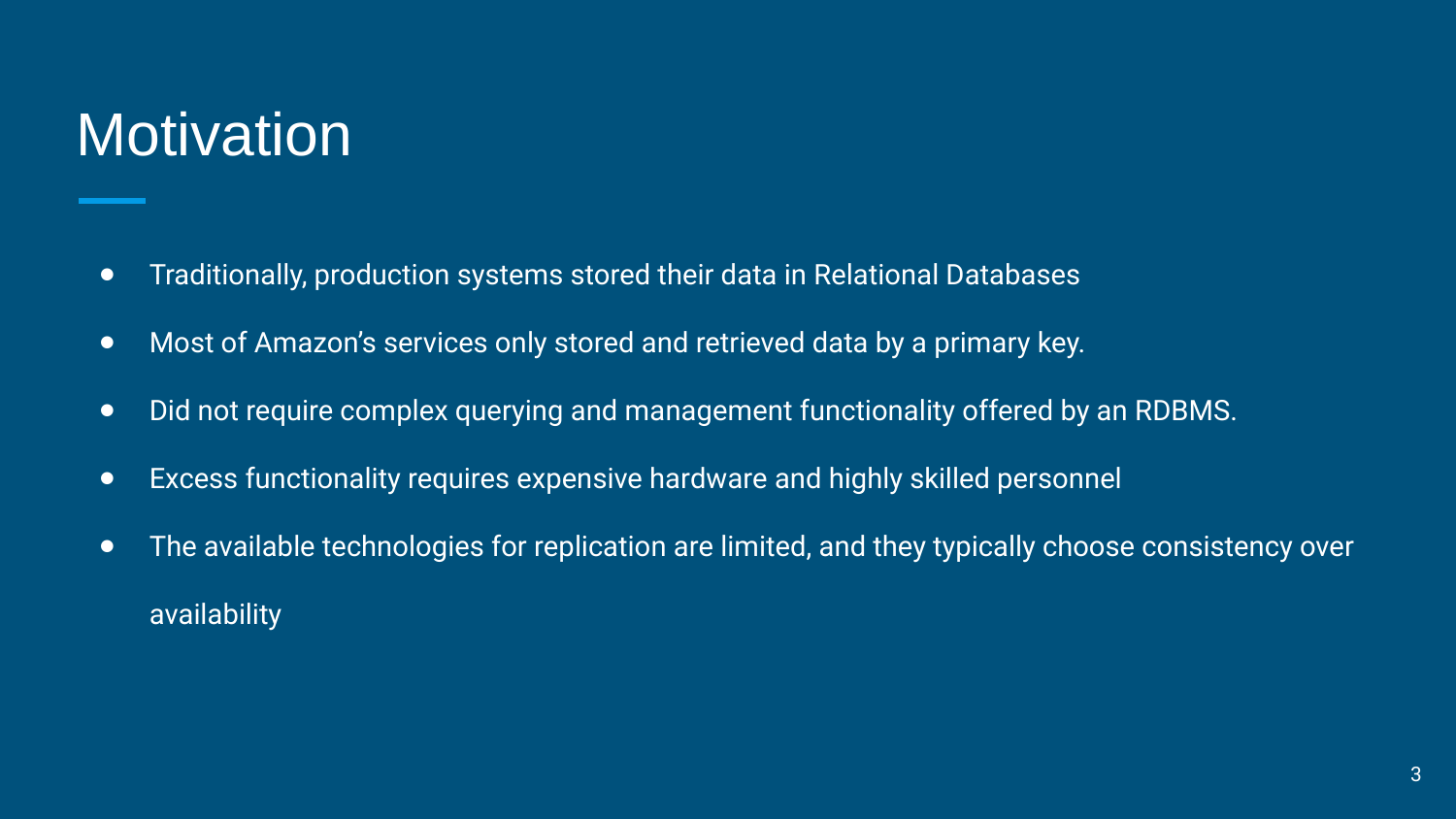

# Motivation
Traditionally, production systems stored their data in Relational Databases
Most of Amazon’s services only stored and retrieved data by a primary key.
Did not require complex querying and management functionality offered by an RDBMS.
Excess functionality requires expensive hardware and highly skilled personnel
The available technologies for replication are limited, and they typically choose consistency over availability

3